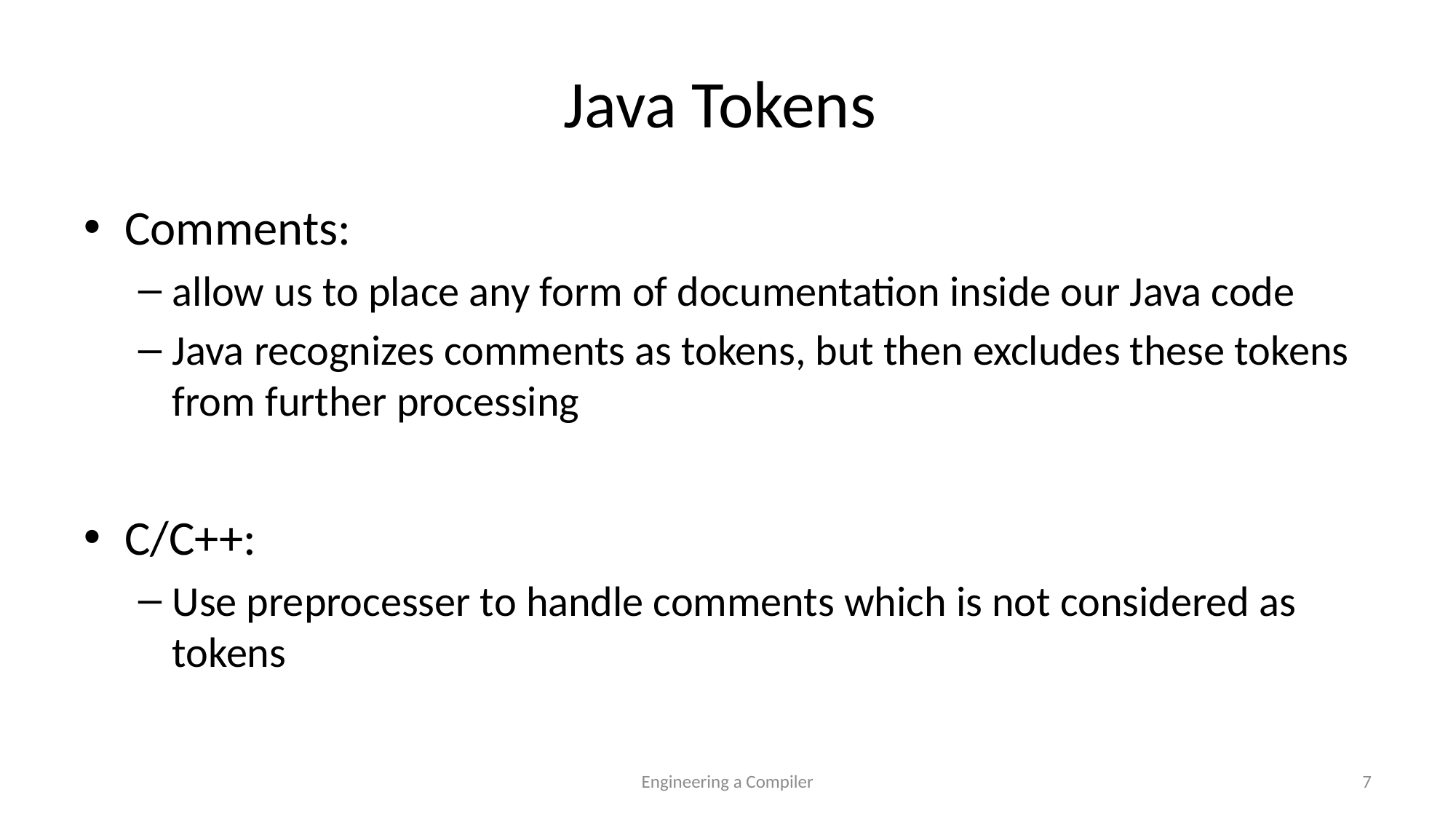

# Java Tokens
Comments:
allow us to place any form of documentation inside our Java code
Java recognizes comments as tokens, but then excludes these tokens from further processing

C/C++:
Use preprocesser to handle comments which is not considered as tokens
Engineering a Compiler
7